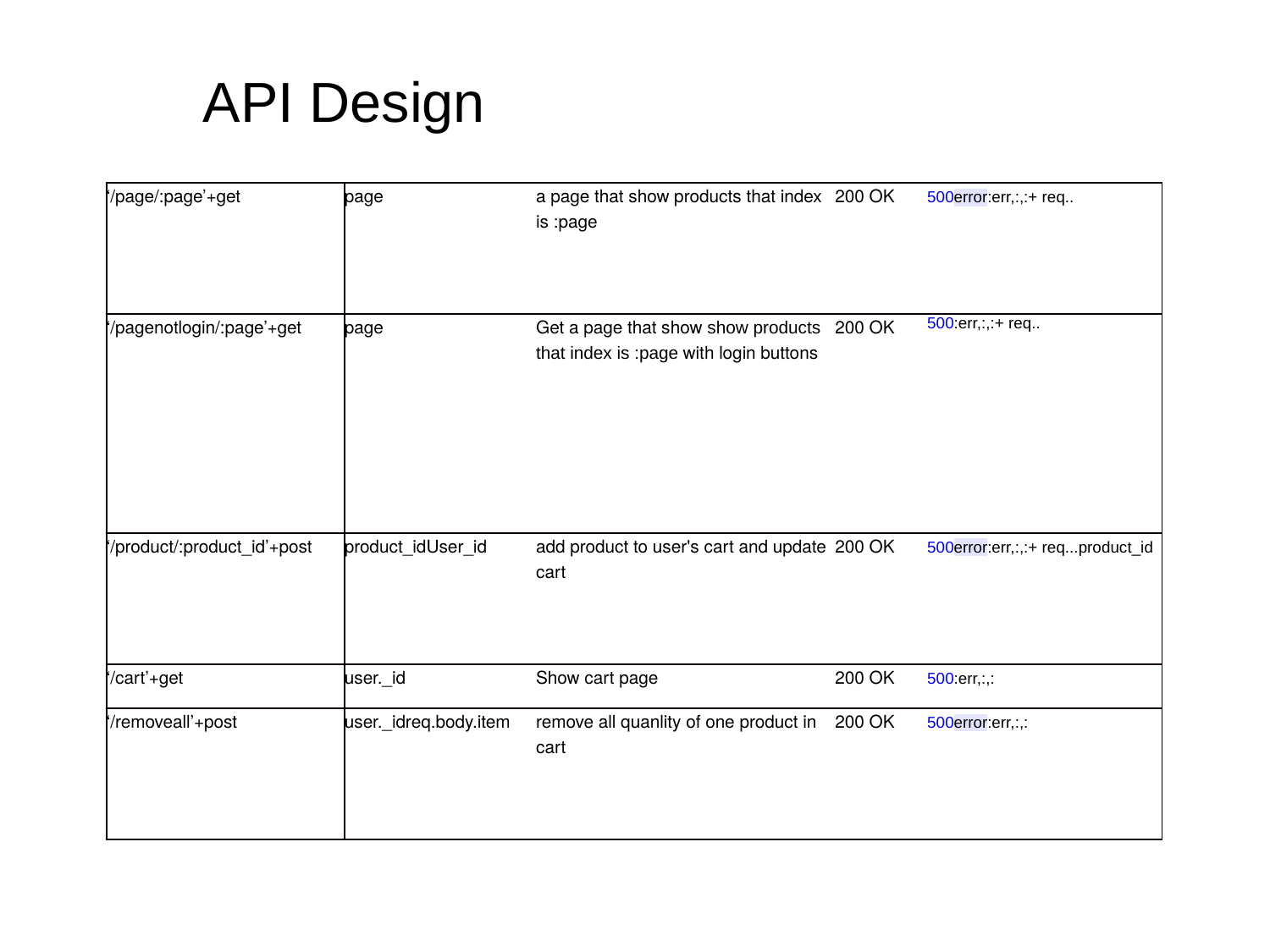

REST interface
API Design

| ‘/page/:page’+get | page | a page that show products that index is :page | 200 OK | 500error:err,:,:+ req.. |
| --- | --- | --- | --- | --- |
| ‘/pagenotlogin/:page’+get | page | Get a page that show show products that index is :page with login buttons | 200 OK | 500:err,:,:+ req.. |
| ‘/product/:product\_id’+post | product\_idUser\_id | add product to user's cart and update cart | 200 OK | 500error:err,:,:+ req...product\_id |
| ‘/cart’+get | user.\_id | Show cart page | 200 OK | 500:err,:,: |
| ‘/removeall’+post | user.\_idreq.body.item | remove all quanlity of one product in cart | 200 OK | 500error:err,:,: |